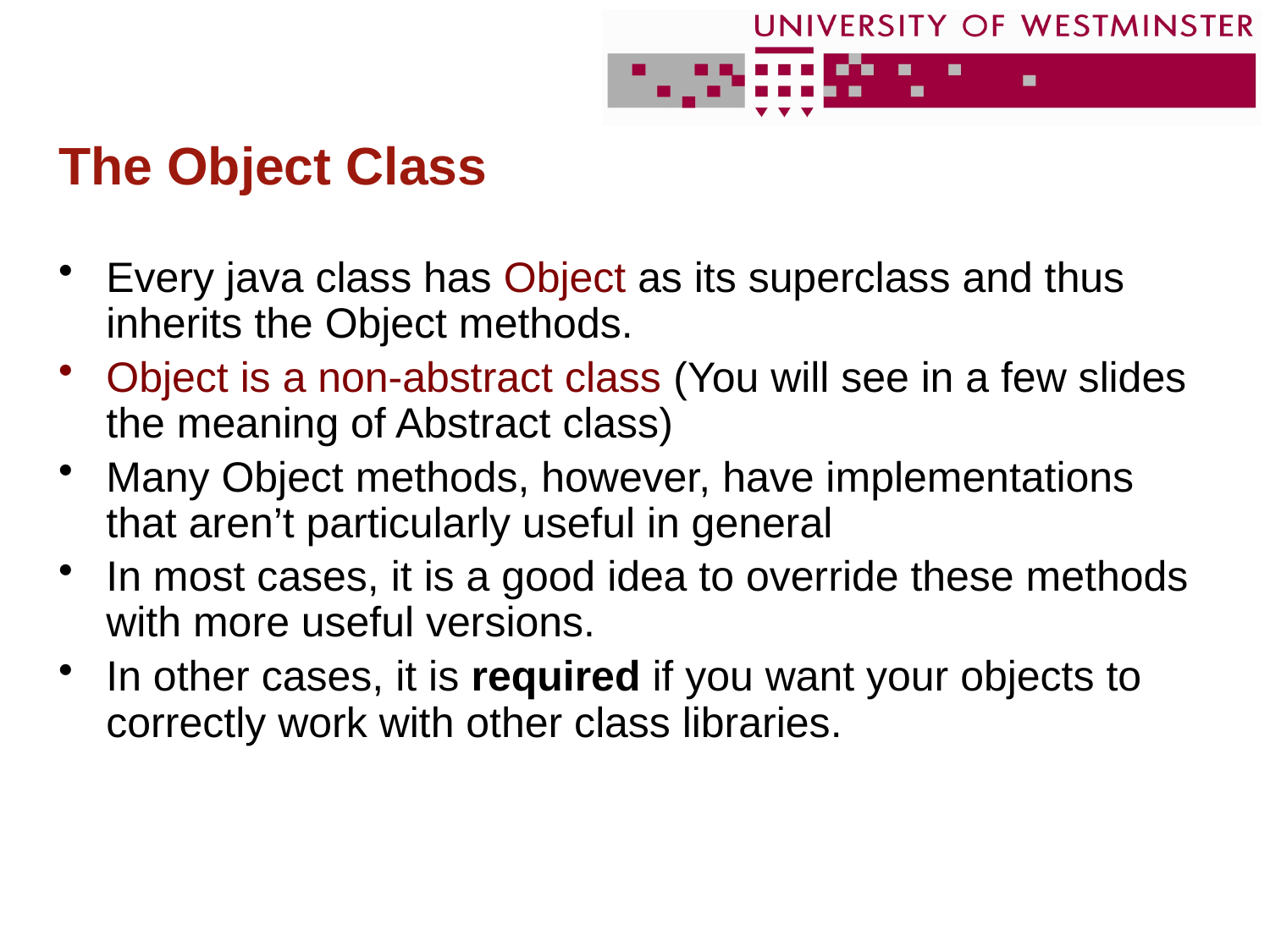

# The Object Class
Every java class has Object as its superclass and thus inherits the Object methods.
Object is a non-abstract class (You will see in a few slides the meaning of Abstract class)
Many Object methods, however, have implementations that aren’t particularly useful in general
In most cases, it is a good idea to override these methods with more useful versions.
In other cases, it is required if you want your objects to correctly work with other class libraries.